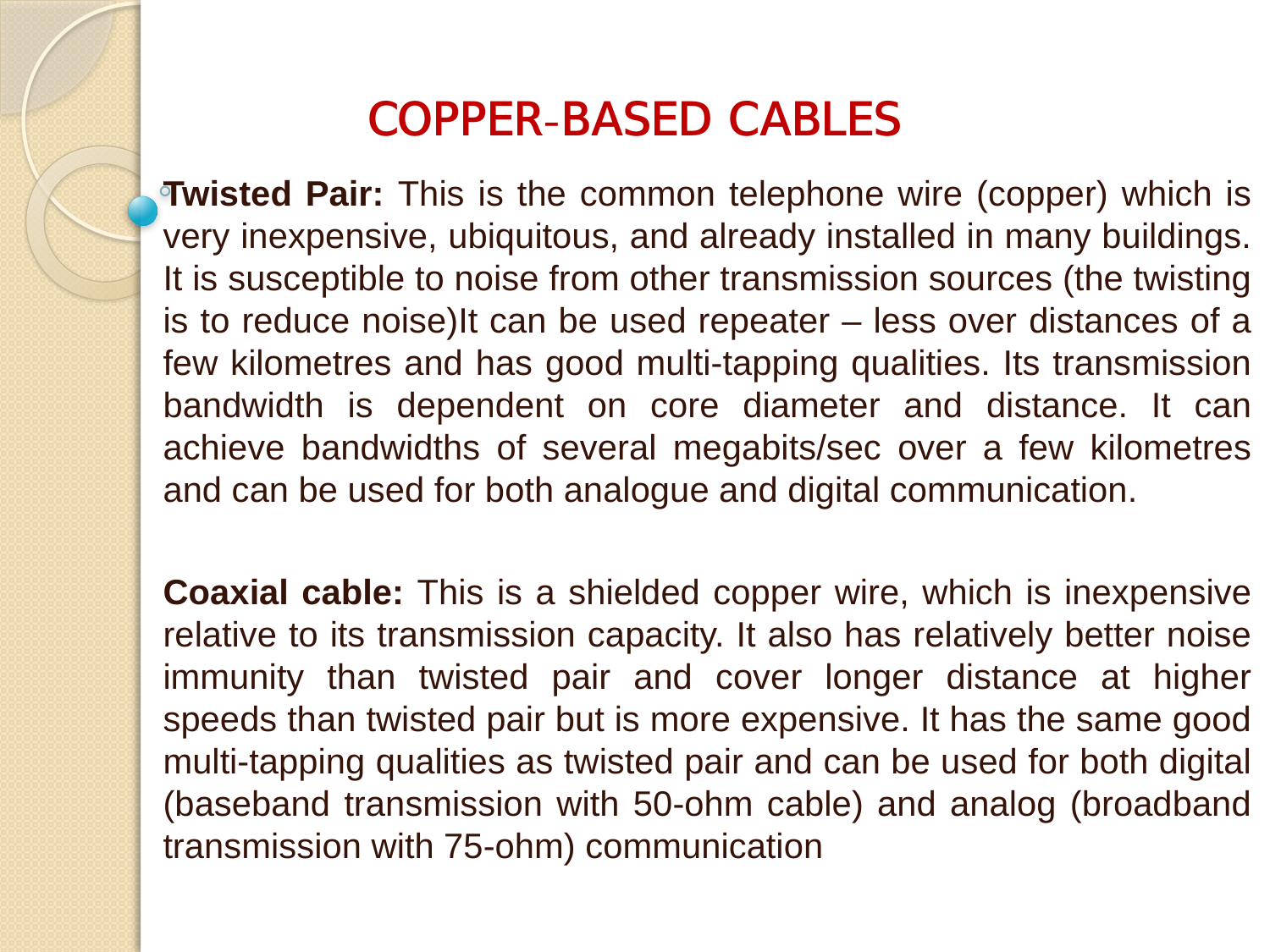

COPPER-BASED CABLES
Twisted Pair: This is the common telephone wire (copper) which is very inexpensive, ubiquitous, and already installed in many buildings. It is susceptible to noise from other transmission sources (the twisting is to reduce noise)It can be used repeater – less over distances of a few kilometres and has good multi-tapping qualities. Its transmission bandwidth is dependent on core diameter and distance. It can achieve bandwidths of several megabits/sec over a few kilometres and can be used for both analogue and digital communication.

Coaxial cable: This is a shielded copper wire, which is inexpensive relative to its transmission capacity. It also has relatively better noise immunity than twisted pair and cover longer distance at higher speeds than twisted pair but is more expensive. It has the same good multi-tapping qualities as twisted pair and can be used for both digital (baseband transmission with 50-ohm cable) and analog (broadband transmission with 75-ohm) communication